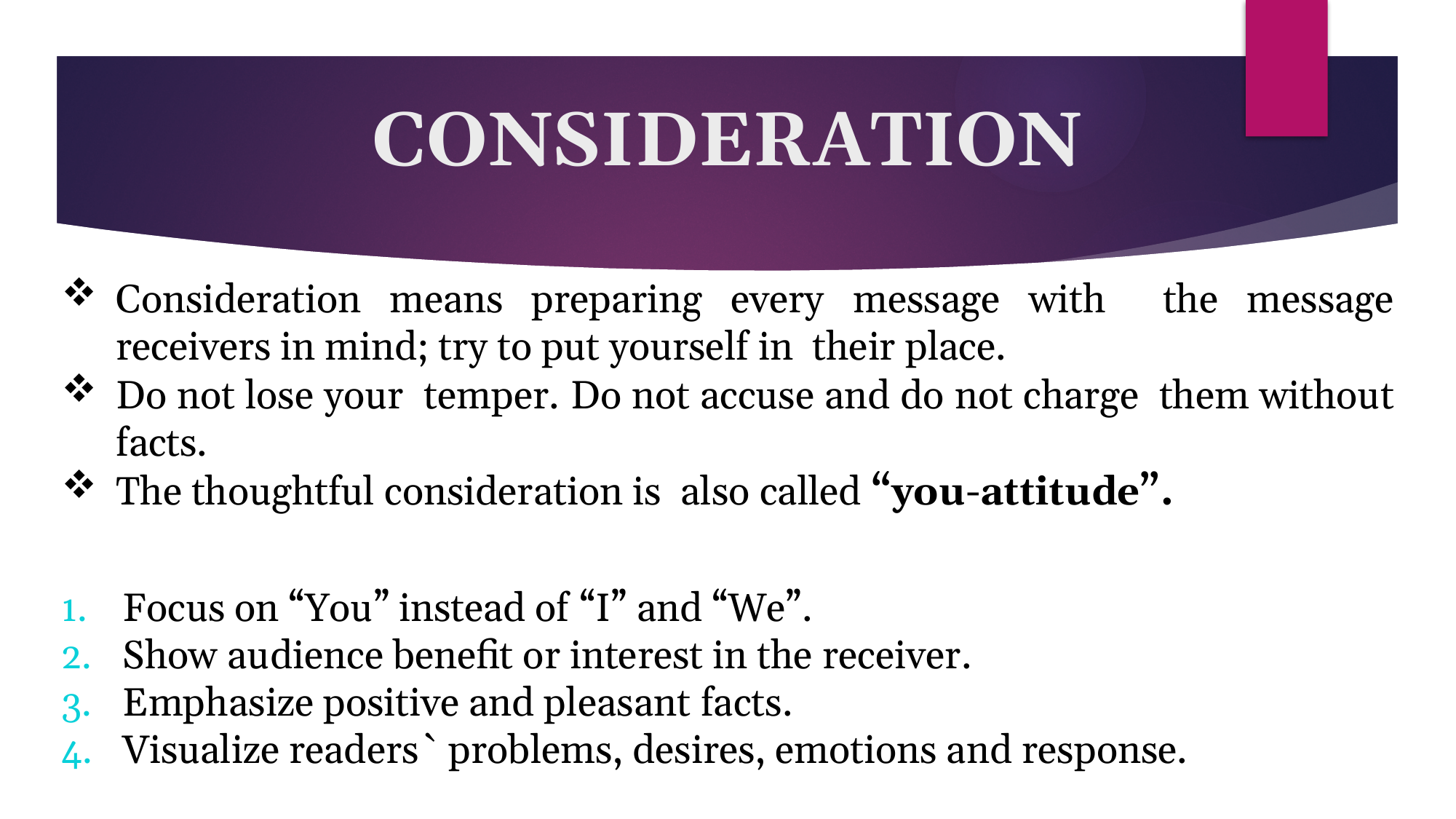

# CONSIDERATION
Consideration means preparing every message with  the message receivers in mind; try to put yourself in  their place.
Do not lose your  temper. Do not accuse and do not charge  them without facts.
The thoughtful consideration is  also called “you-attitude”.

Focus on “You” instead of “I” and “We”.
Show audience benefit or interest in the receiver.
Emphasize positive and pleasant facts.
Visualize readers` problems, desires, emotions and response.